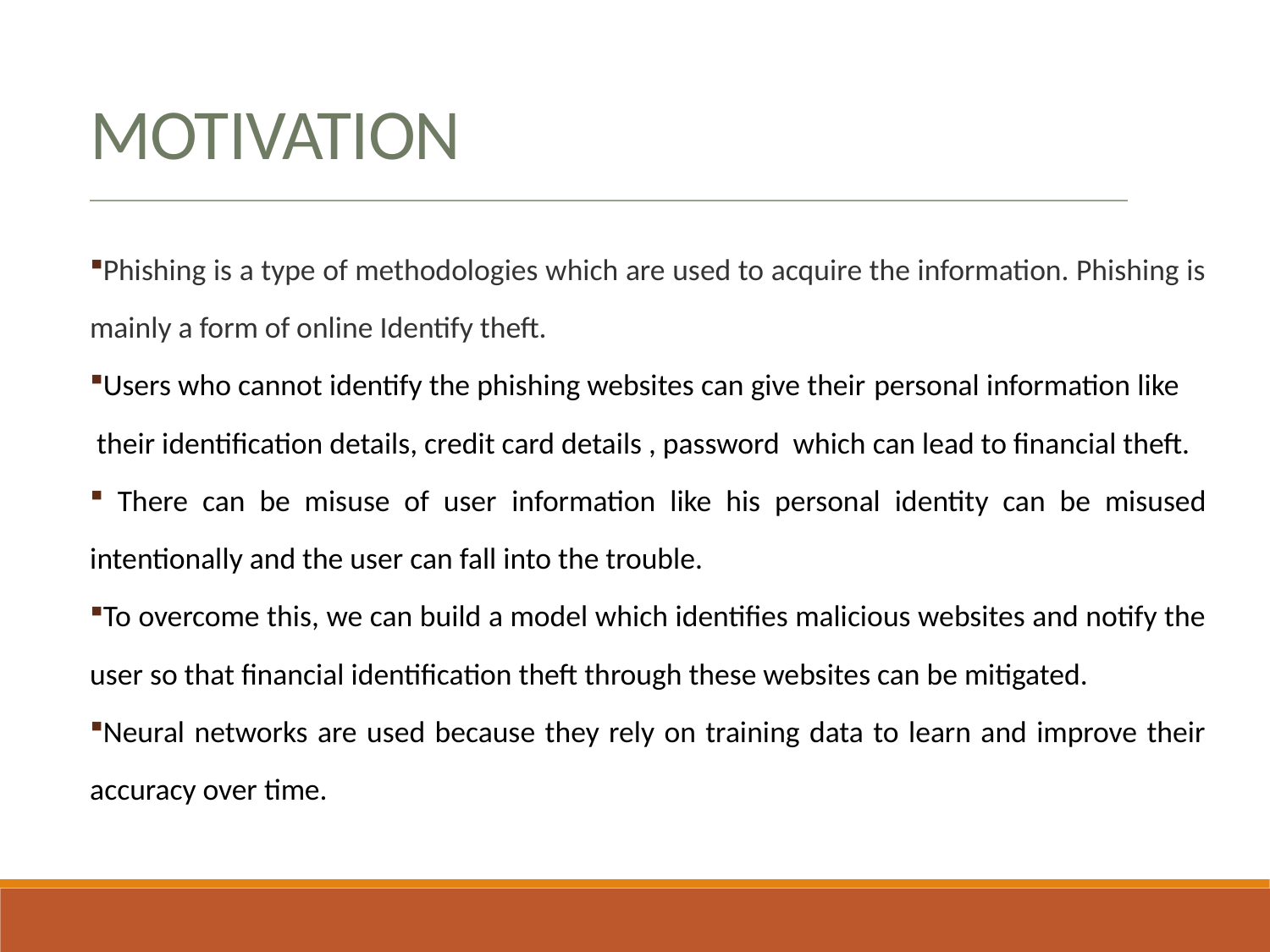

MOTIVATION
Phishing is a type of methodologies which are used to acquire the information. Phishing is mainly a form of online Identify theft.
Users who cannot identify the phishing websites can give their personal information like      their identification details, credit card details , password  which can lead to financial theft.
 There can be misuse of user information like his personal identity can be misused intentionally and the user can fall into the trouble.
To overcome this, we can build a model which identifies malicious websites and notify the user so that financial identification theft through these websites can be mitigated.
Neural networks are used because they rely on training data to learn and improve their accuracy over time.